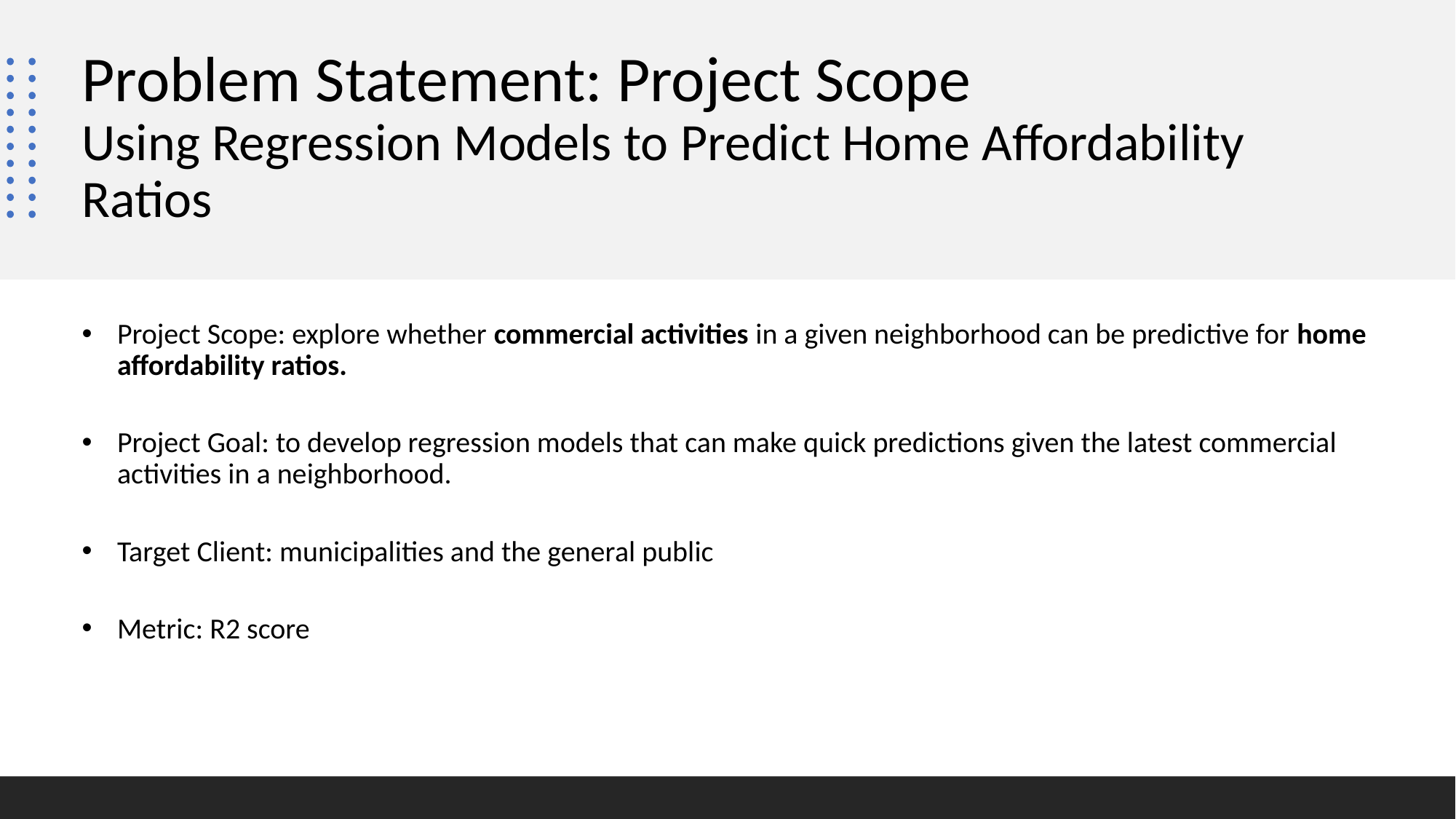

# Problem Statement: Project Scope Using Regression Models to Predict Home Affordability Ratios

Project Scope: explore whether commercial activities in a given neighborhood can be predictive for home affordability ratios.

Project Goal: to develop regression models that can make quick predictions given the latest commercial activities in a neighborhood.

Target Client: municipalities and the general public

Metric: R2 score